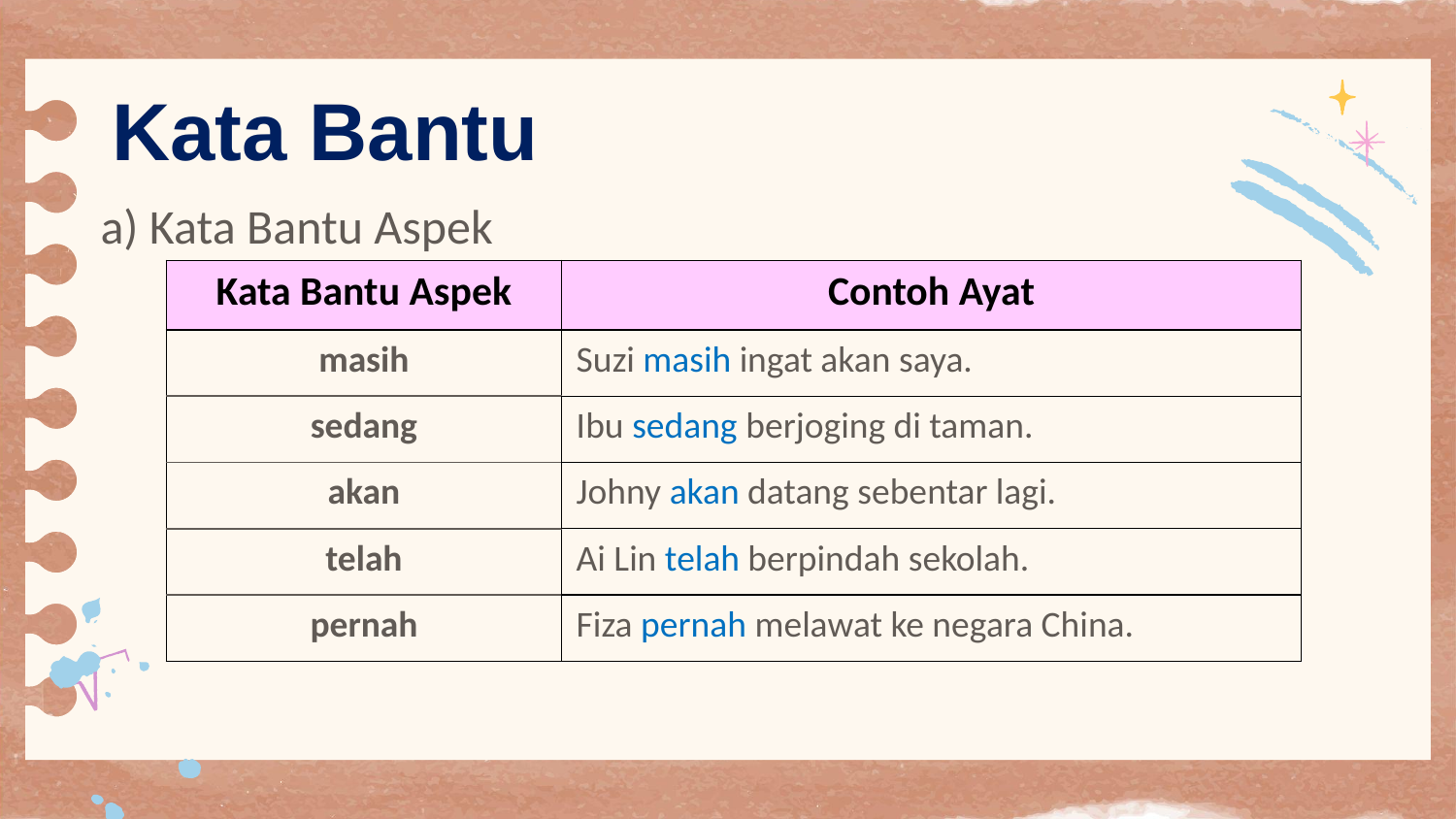

# Kata Bantu
a) Kata Bantu Aspek

| Kata Bantu Aspek | Contoh Ayat |
| --- | --- |
| masih | Suzi masih ingat akan saya. |
| sedang | Ibu sedang berjoging di taman. |
| akan | Johny akan datang sebentar lagi. |
| telah | Ai Lin telah berpindah sekolah. |
| pernah | Fiza pernah melawat ke negara China. |